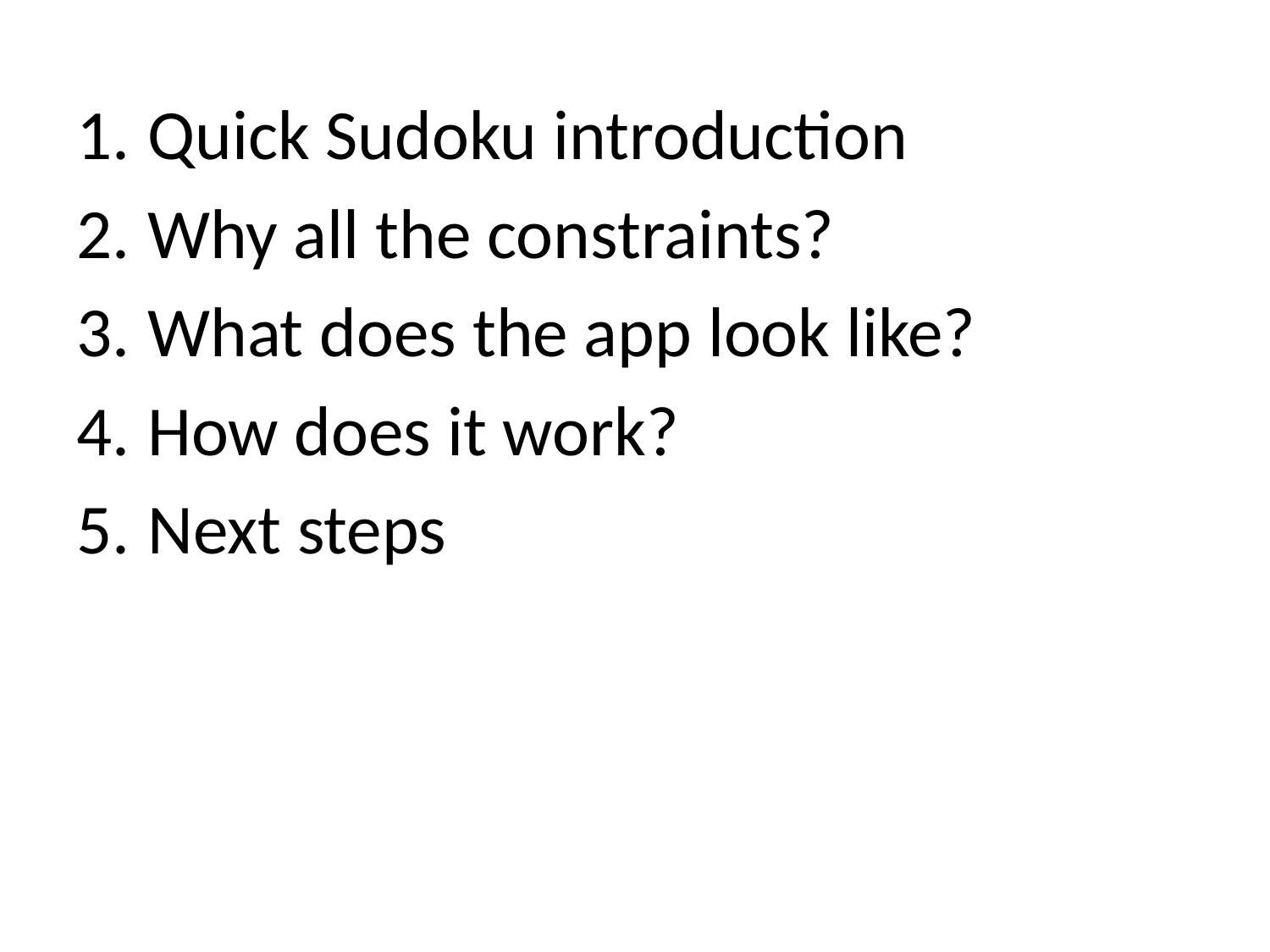

#
Quick Sudoku introduction
Why all the constraints?
What does the app look like?
How does it work?
Next steps